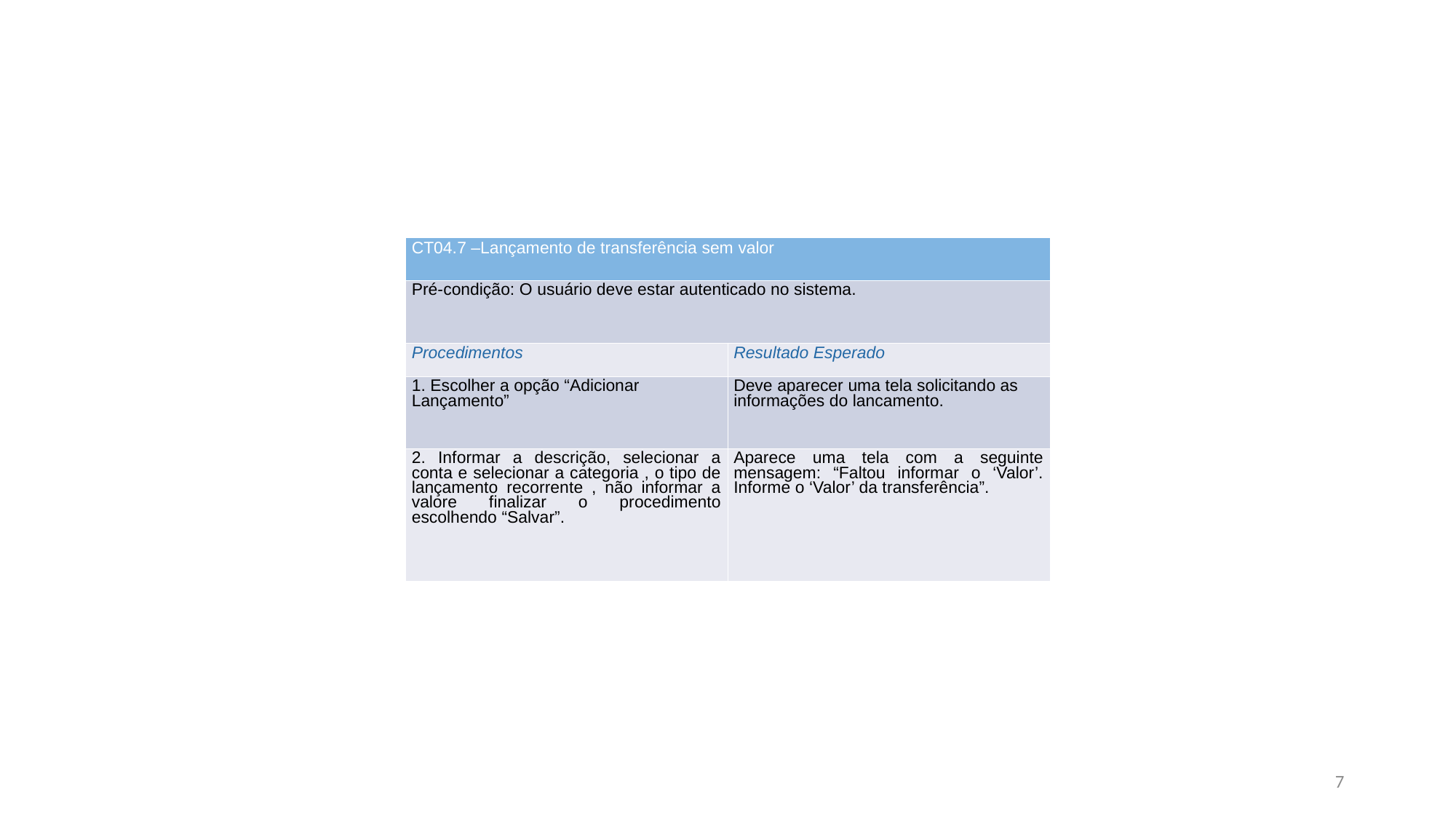

| CT04.7 –Lançamento de transferência sem valor |  |
| --- | --- |
| Pré-condição: O usuário deve estar autenticado no sistema. |  |
| Procedimentos | Resultado Esperado |
| 1. Escolher a opção “Adicionar Lançamento” | Deve aparecer uma tela solicitando as informações do lancamento. |
| 2. Informar a descrição, selecionar a conta e selecionar a categoria , o tipo de lançamento recorrente , não informar a valore finalizar o procedimento escolhendo “Salvar”. | Aparece uma tela com a seguinte mensagem: “Faltou informar o ‘Valor’. Informe o ‘Valor’ da transferência”. |
7